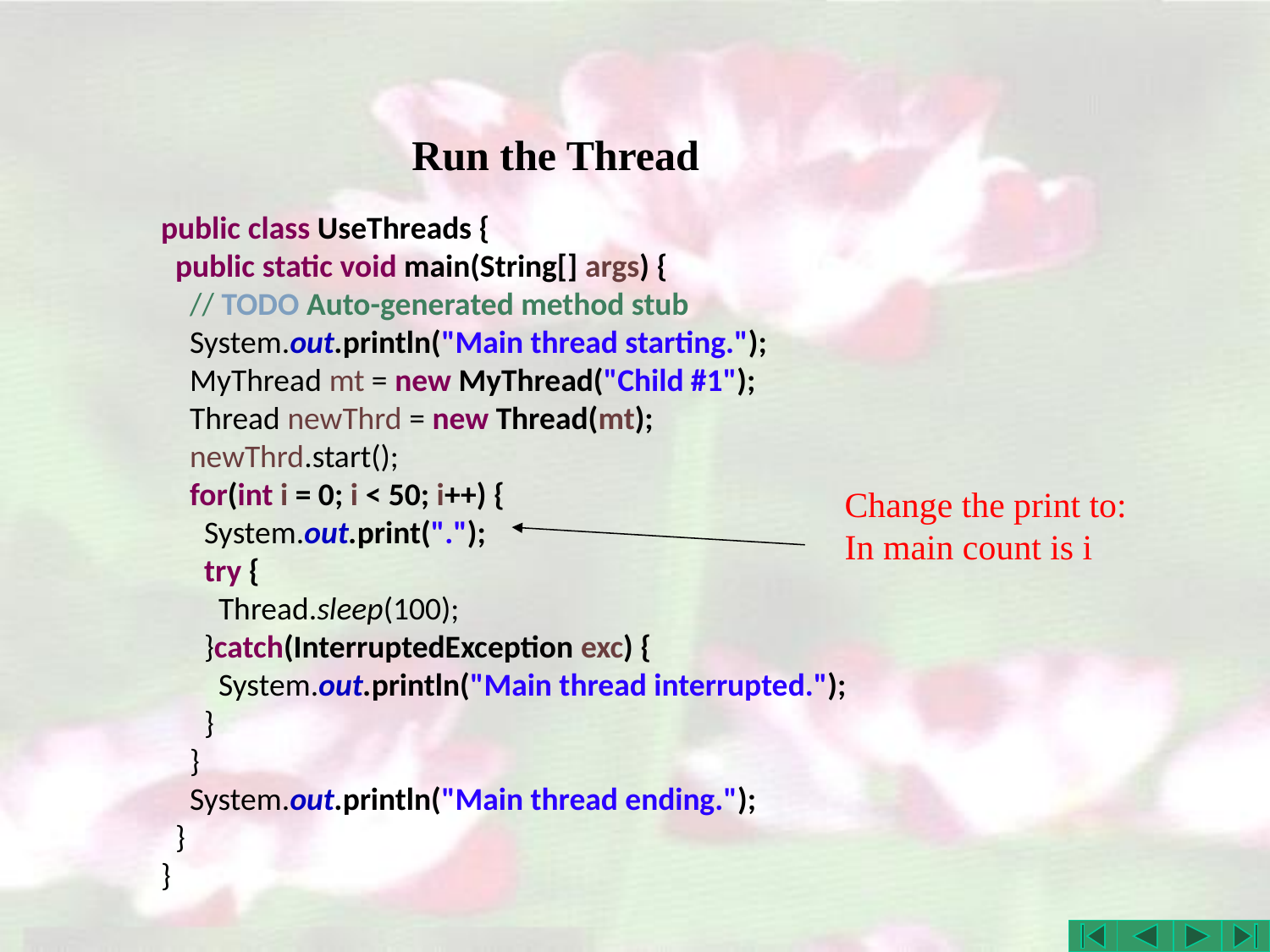

# Run the Thread
public class UseThreads {
  public static void main(String[] args) {
    // TODO Auto-generated method stub
    System.out.println("Main thread starting.");
    MyThread mt = new MyThread("Child #1");
    Thread newThrd = new Thread(mt);
    newThrd.start();
    for(int i = 0; i < 50; i++) {
      System.out.print(".");
      try {
        Thread.sleep(100);
      }catch(InterruptedException exc) {
        System.out.println("Main thread interrupted.");
      }
    }
    System.out.println("Main thread ending.");
  }
}
Change the print to:
In main count is i